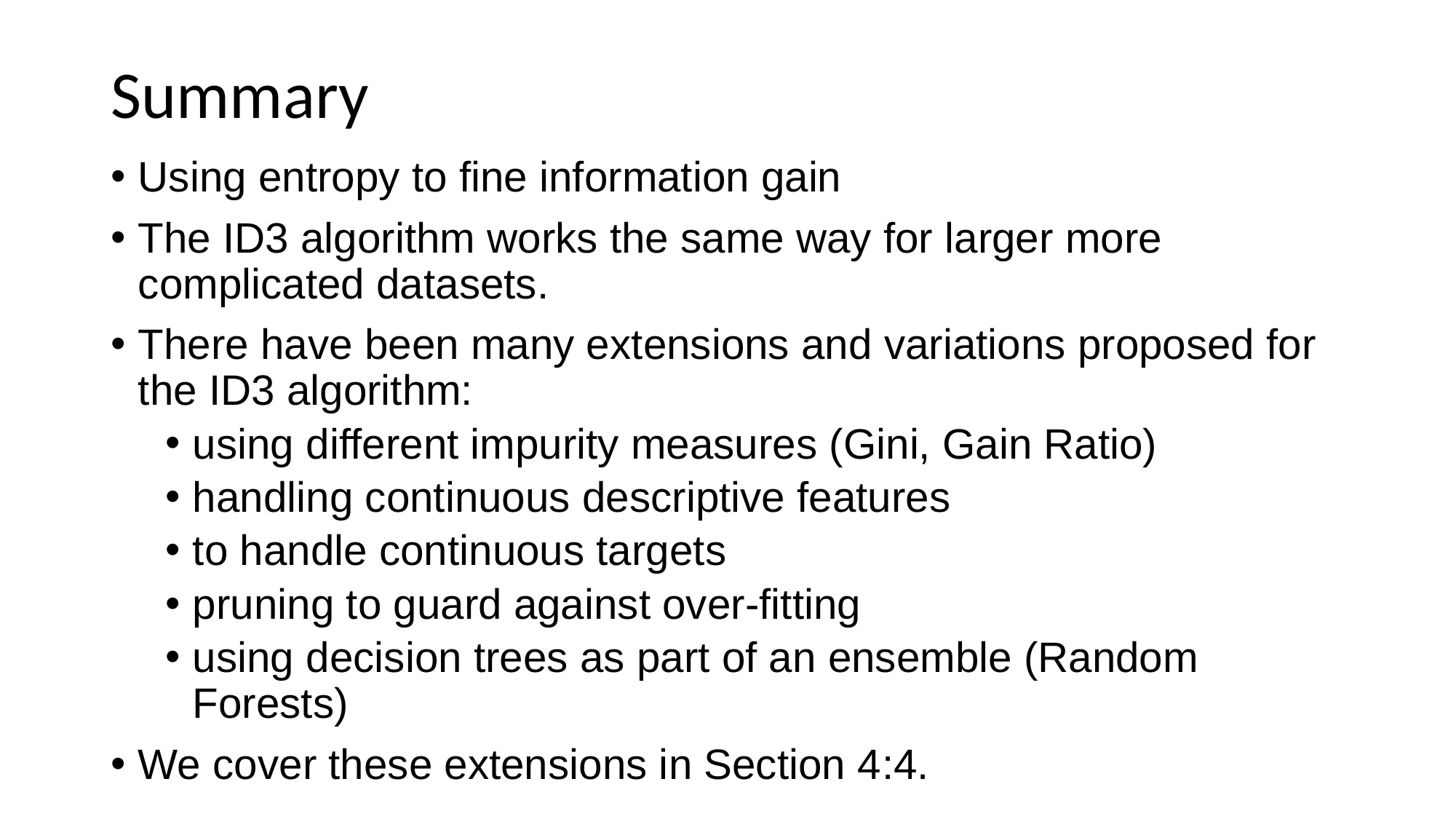

# Summary
Using entropy to fine information gain
The ID3 algorithm works the same way for larger more complicated datasets.
There have been many extensions and variations proposed for the ID3 algorithm:
using different impurity measures (Gini, Gain Ratio)
handling continuous descriptive features
to handle continuous targets
pruning to guard against over-fitting
using decision trees as part of an ensemble (Random Forests)
We cover these extensions in Section 4:4.